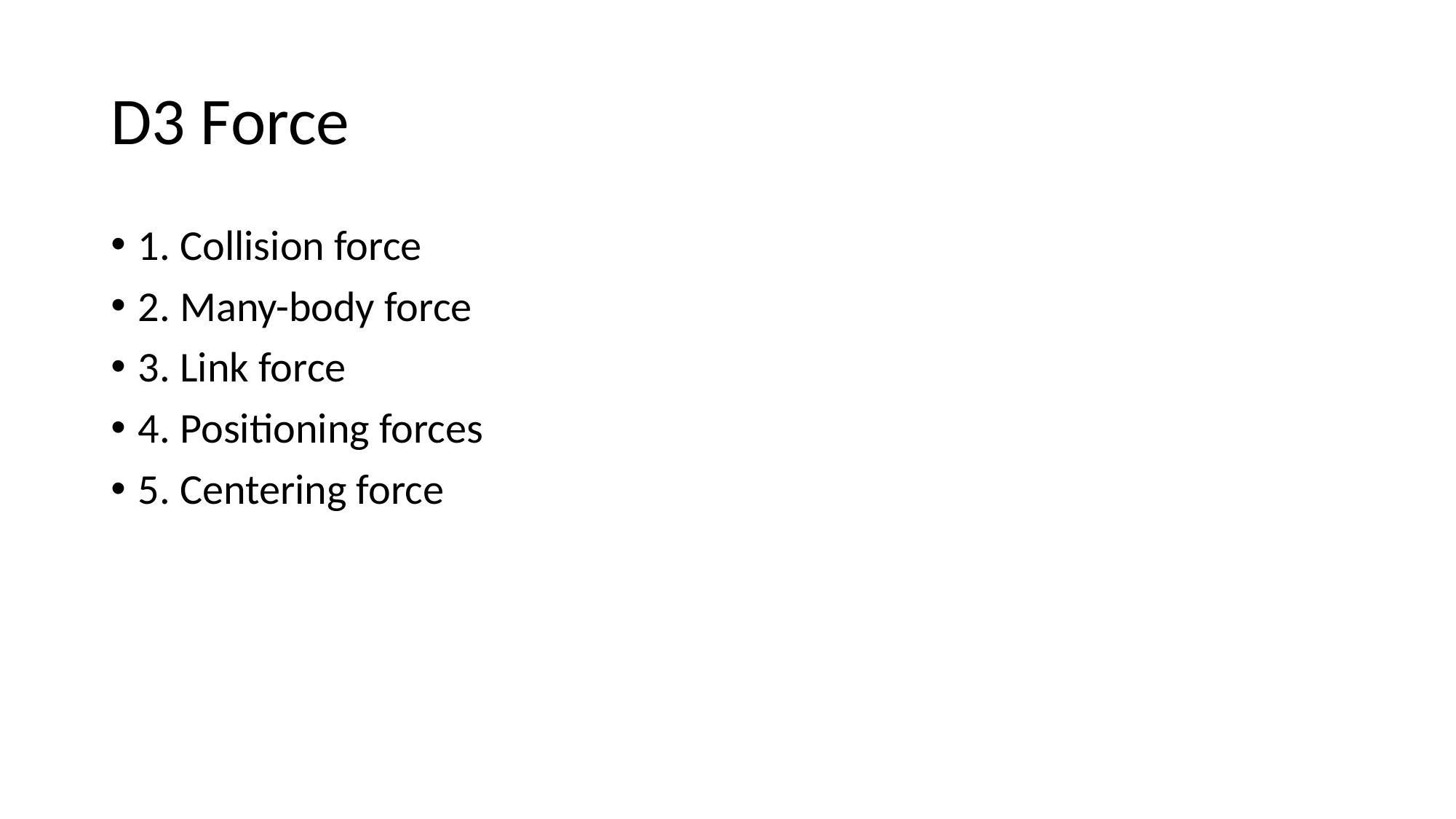

# D3 Force
1. Collision force
2. Many-body force
3. Link force
4. Positioning forces
5. Centering force